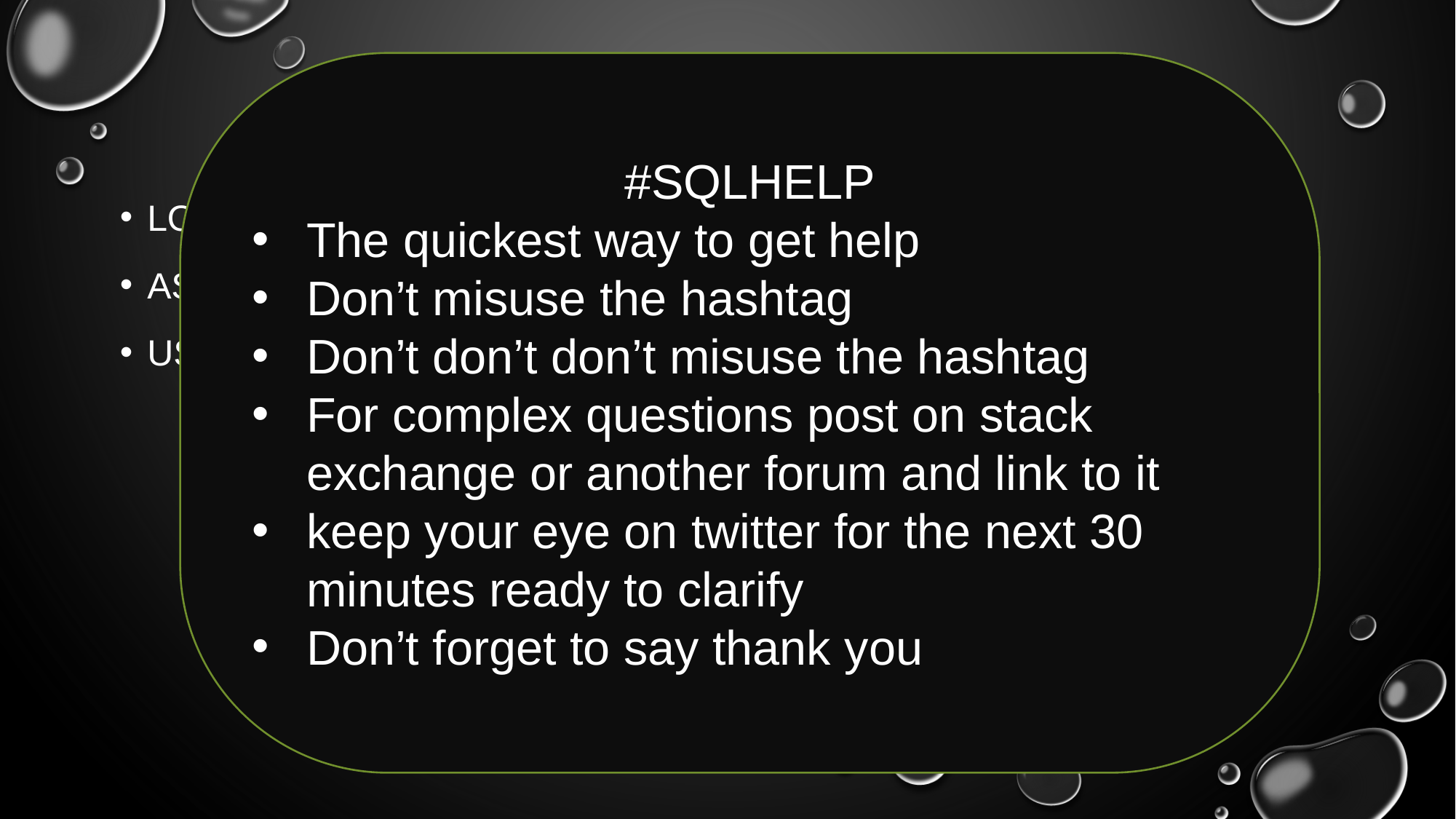

#SQLHELP
The quickest way to get help
Don’t misuse the hashtag
Don’t don’t don’t misuse the hashtag
For complex questions post on stack exchange or another forum and link to it
keep your eye on twitter for the next 30 minutes ready to clarify
Don’t forget to say thank you
# What to Do?
Look Up online
Ask in a forum
Use #SQLHelp